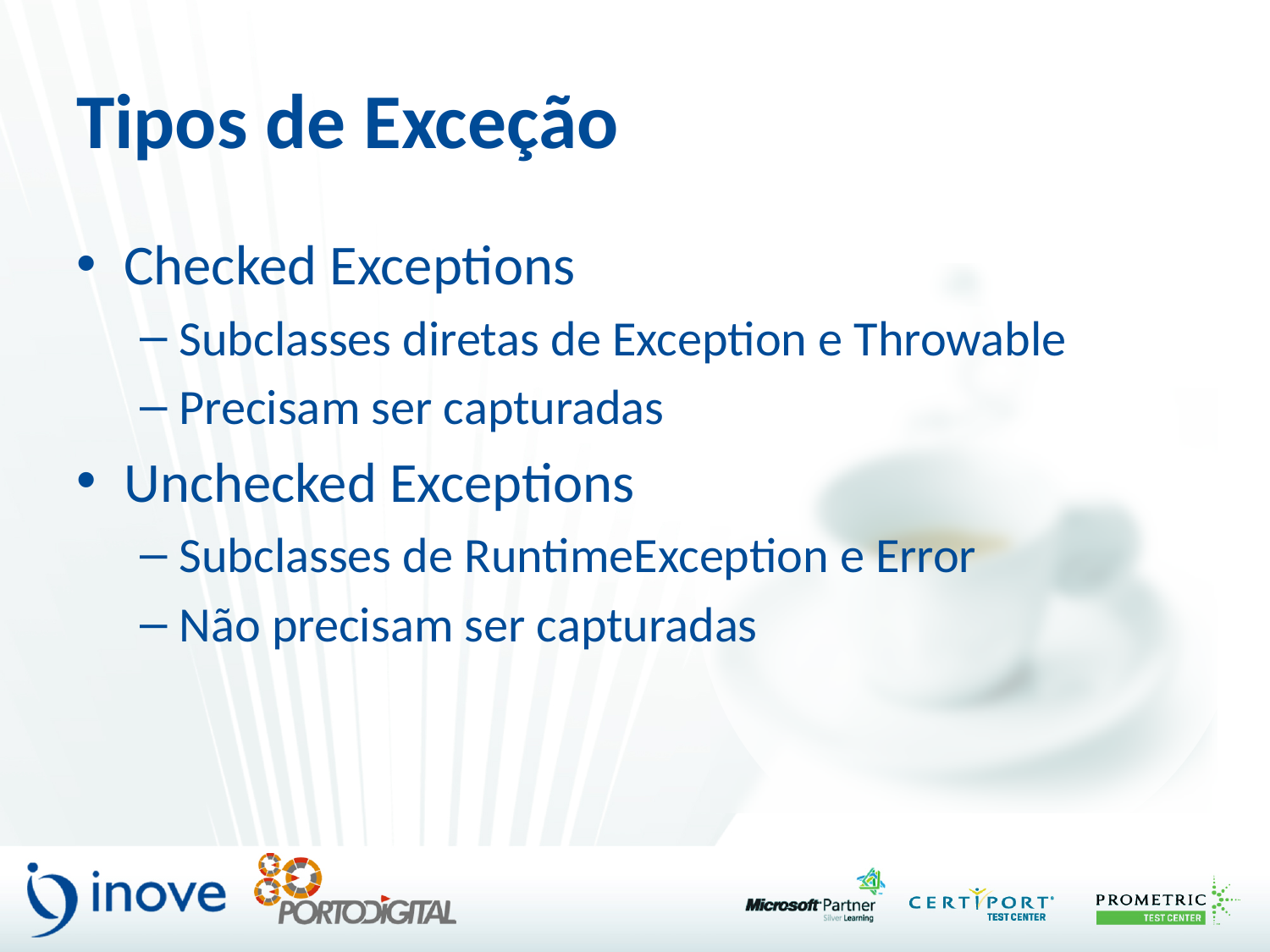

# Tipos de Exceção
Checked Exceptions
Subclasses diretas de Exception e Throwable
Precisam ser capturadas
Unchecked Exceptions
Subclasses de RuntimeException e Error
Não precisam ser capturadas